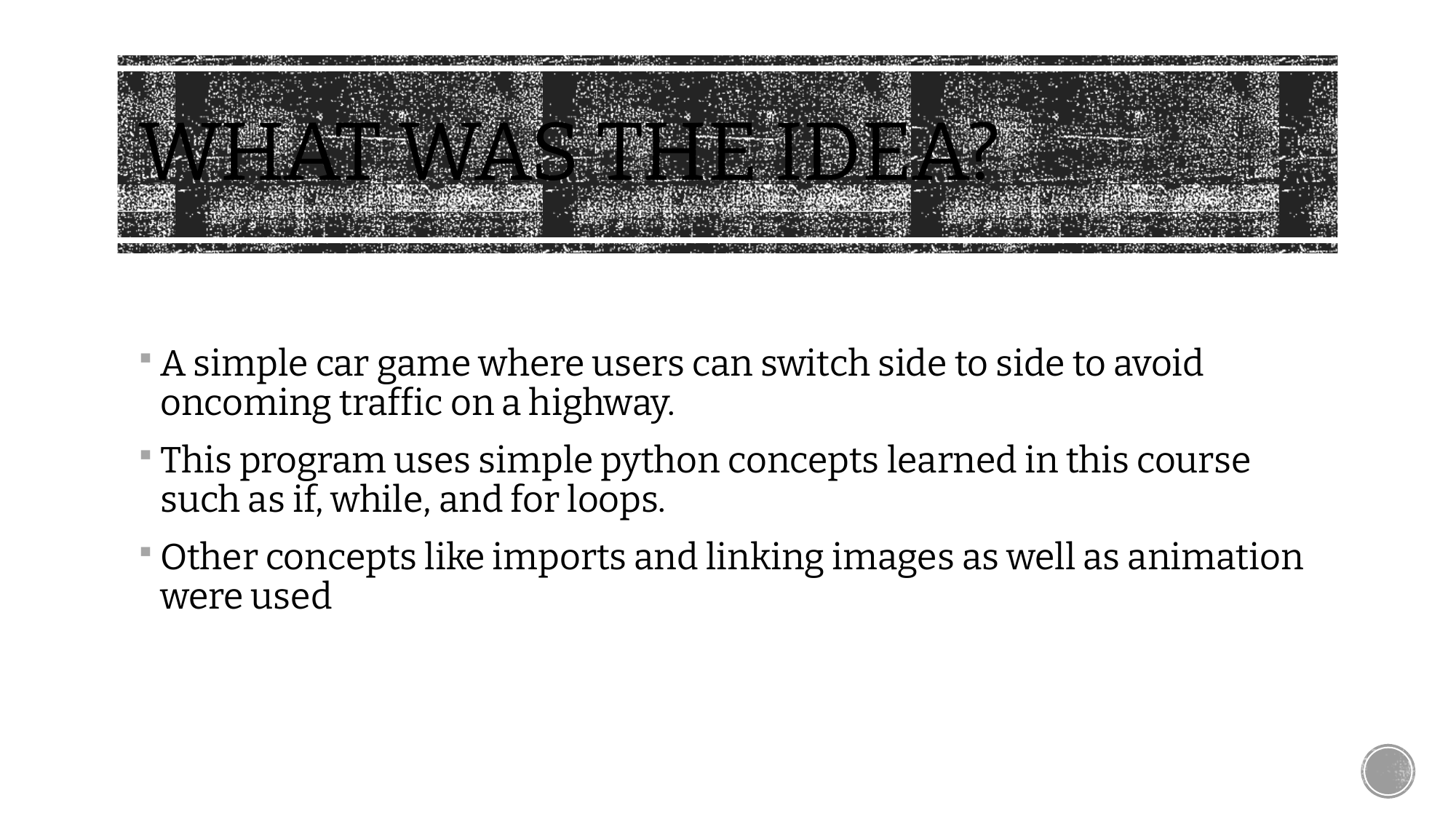

# What was the idea?

A simple car game where users can switch side to side to avoid oncoming traffic on a highway.
This program uses simple python concepts learned in this course such as if, while, and for loops.
Other concepts like imports and linking images as well as animation were used